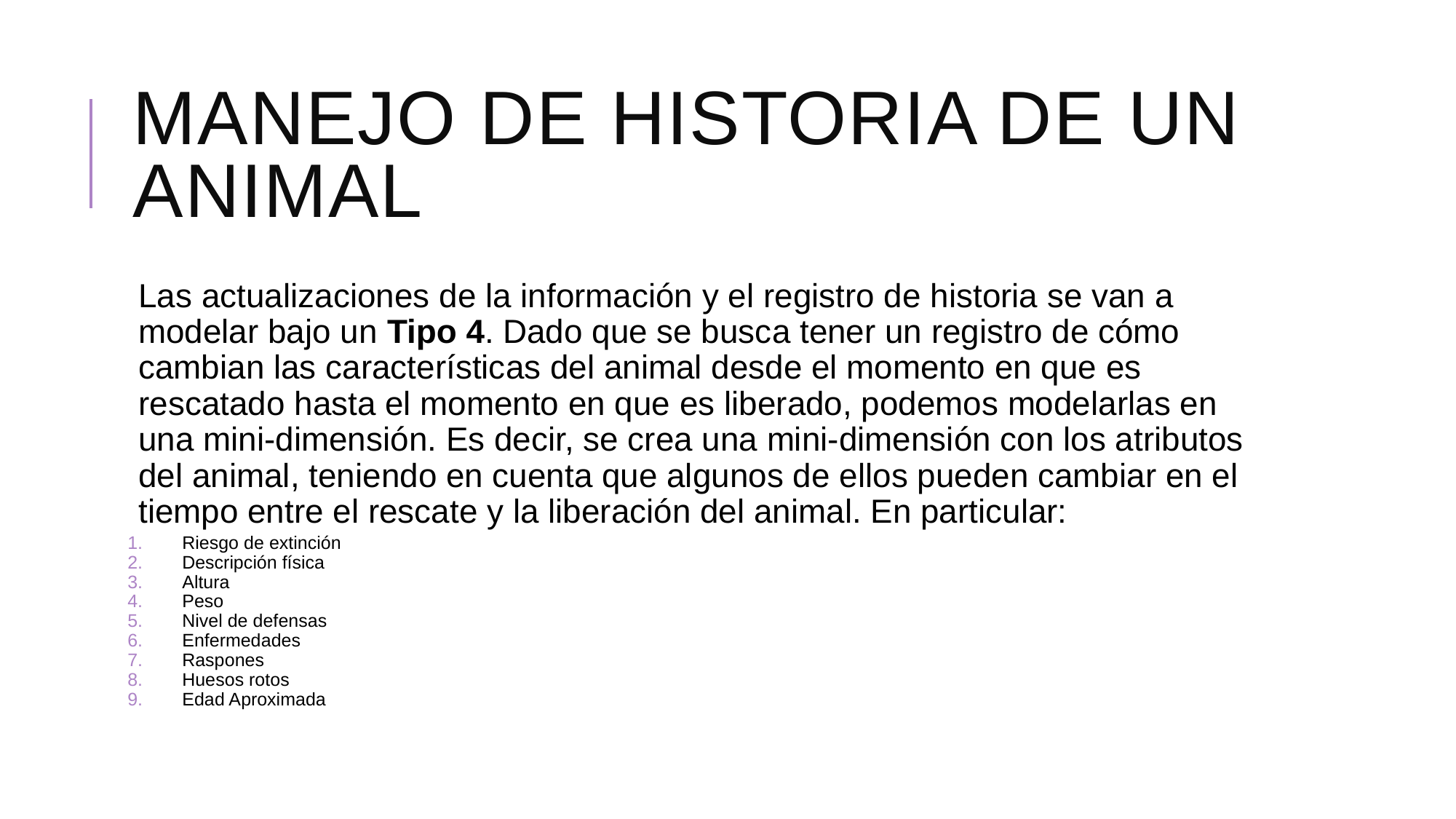

# Manejo de historia de un animal
Las actualizaciones de la información y el registro de historia se van a modelar bajo un Tipo 4. Dado que se busca tener un registro de cómo cambian las características del animal desde el momento en que es rescatado hasta el momento en que es liberado, podemos modelarlas en una mini-dimensión. Es decir, se crea una mini-dimensión con los atributos del animal, teniendo en cuenta que algunos de ellos pueden cambiar en el tiempo entre el rescate y la liberación del animal. En particular:
Riesgo de extinción
Descripción física
Altura
Peso
Nivel de defensas
Enfermedades
Raspones
Huesos rotos
Edad Aproximada